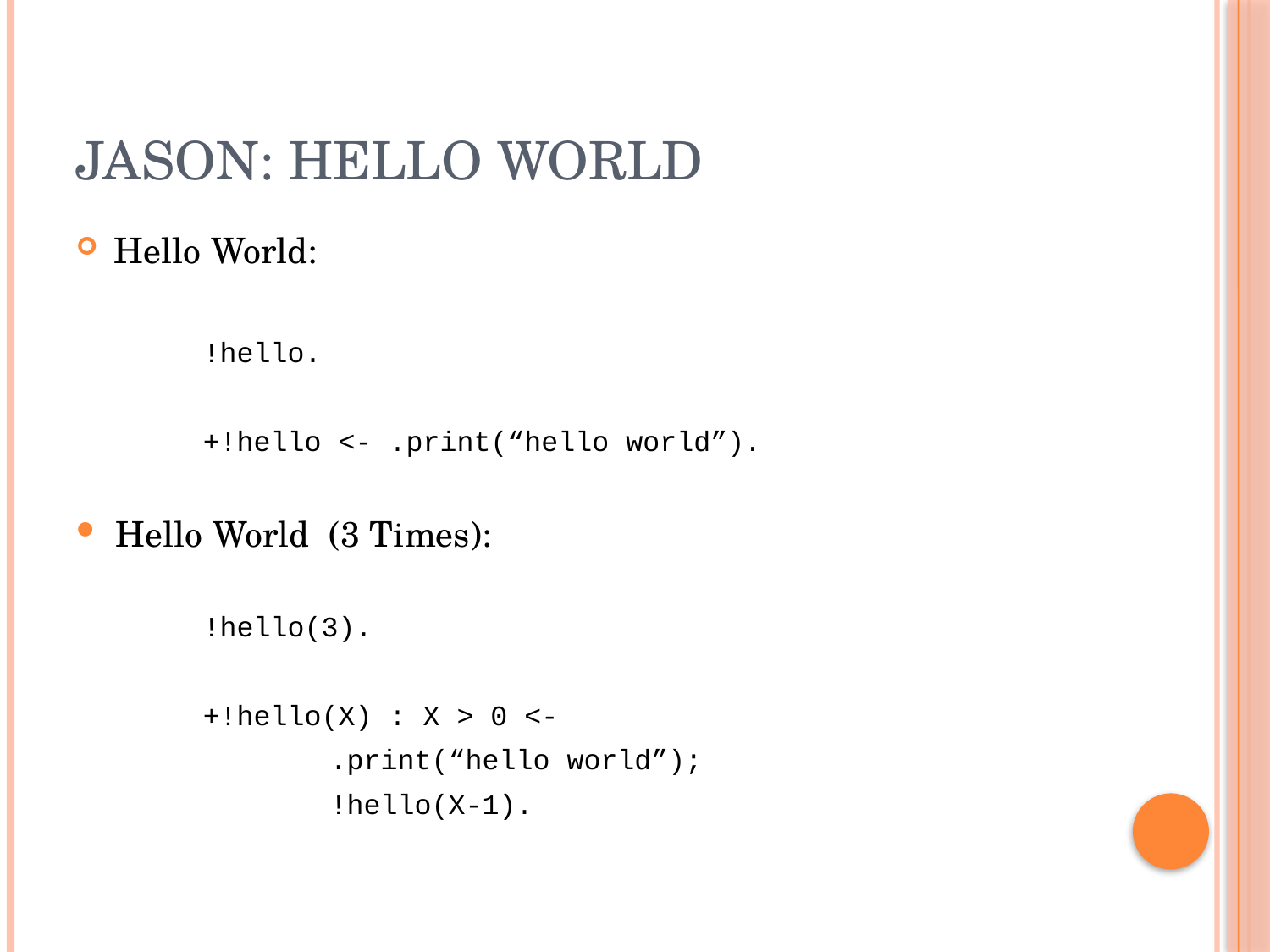

# Jason: Hello World
Hello World:

	!hello.

	+!hello <- .print(“hello world”).

Hello World  (3 Times):

	!hello(3).

	+!hello(X) : X > 0 <-
		.print(“hello world”);
		!hello(X-1).